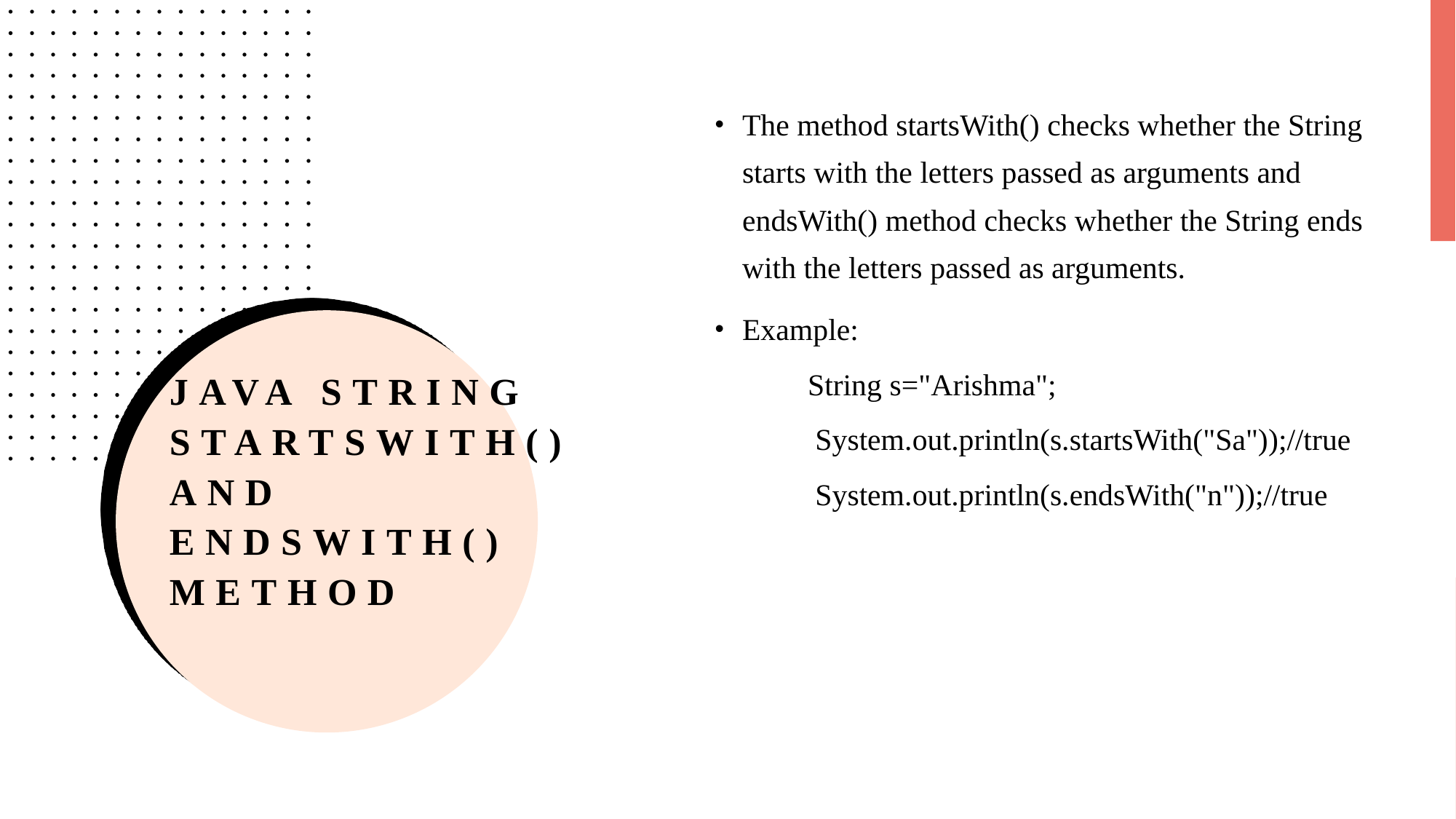

The method startsWith() checks whether the String starts with the letters passed as arguments and endsWith() method checks whether the String ends with the letters passed as arguments.
Example:
String s="Arishma";
 System.out.println(s.startsWith("Sa"));//true
 System.out.println(s.endsWith("n"));//true

# Java String startsWith() and endsWith() method